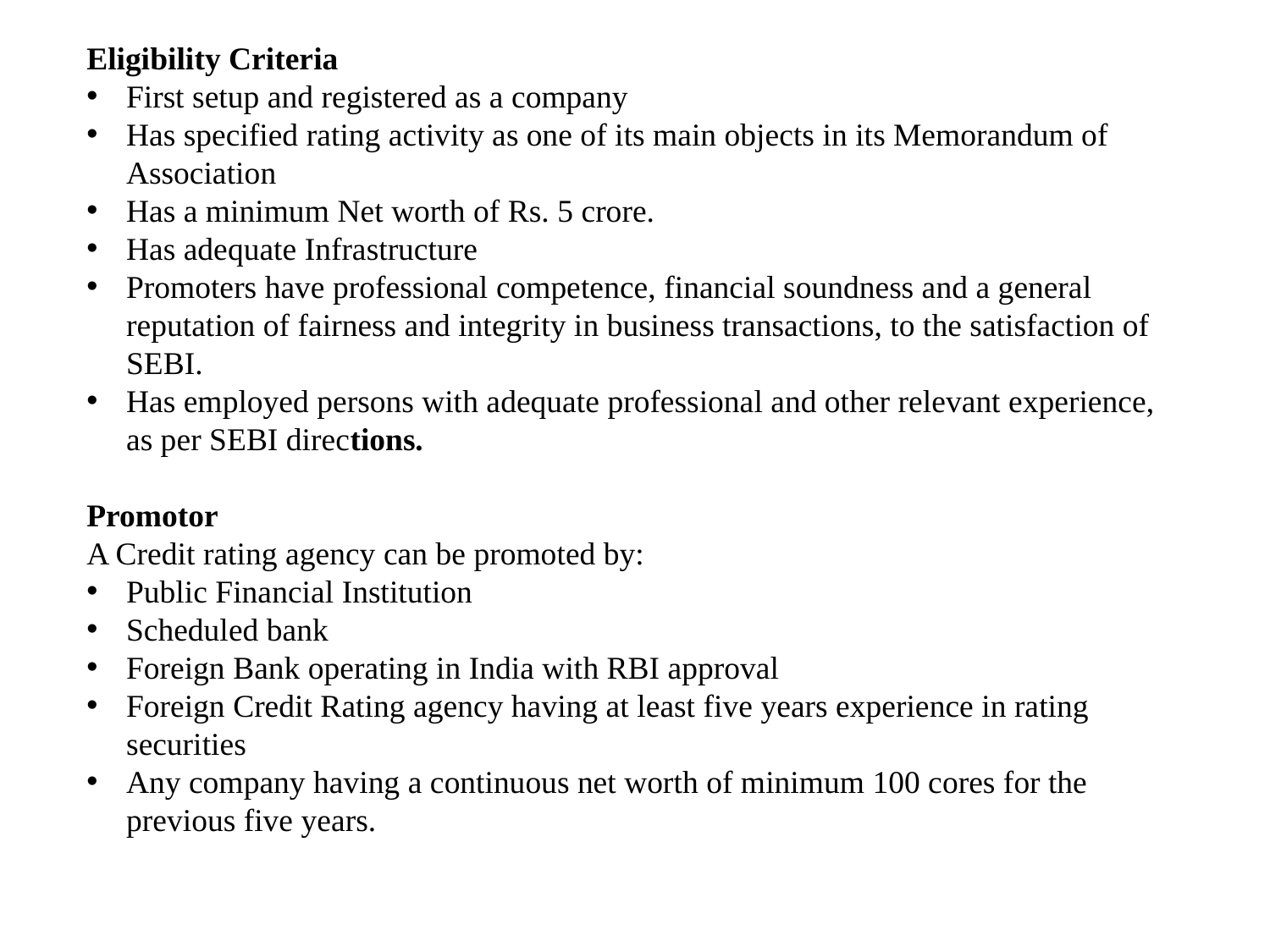

Eligibility Criteria
First setup and registered as a company
Has specified rating activity as one of its main objects in its Memorandum of Association
Has a minimum Net worth of Rs. 5 crore.
Has adequate Infrastructure
Promoters have professional competence, financial soundness and a general reputation of fairness and integrity in business transactions, to the satisfaction of SEBI.
Has employed persons with adequate professional and other relevant experience, as per SEBI directions.

Promotor
A Credit rating agency can be promoted by:
Public Financial Institution
Scheduled bank
Foreign Bank operating in India with RBI approval
Foreign Credit Rating agency having at least five years experience in rating securities
Any company having a continuous net worth of minimum 100 cores for the previous five years.